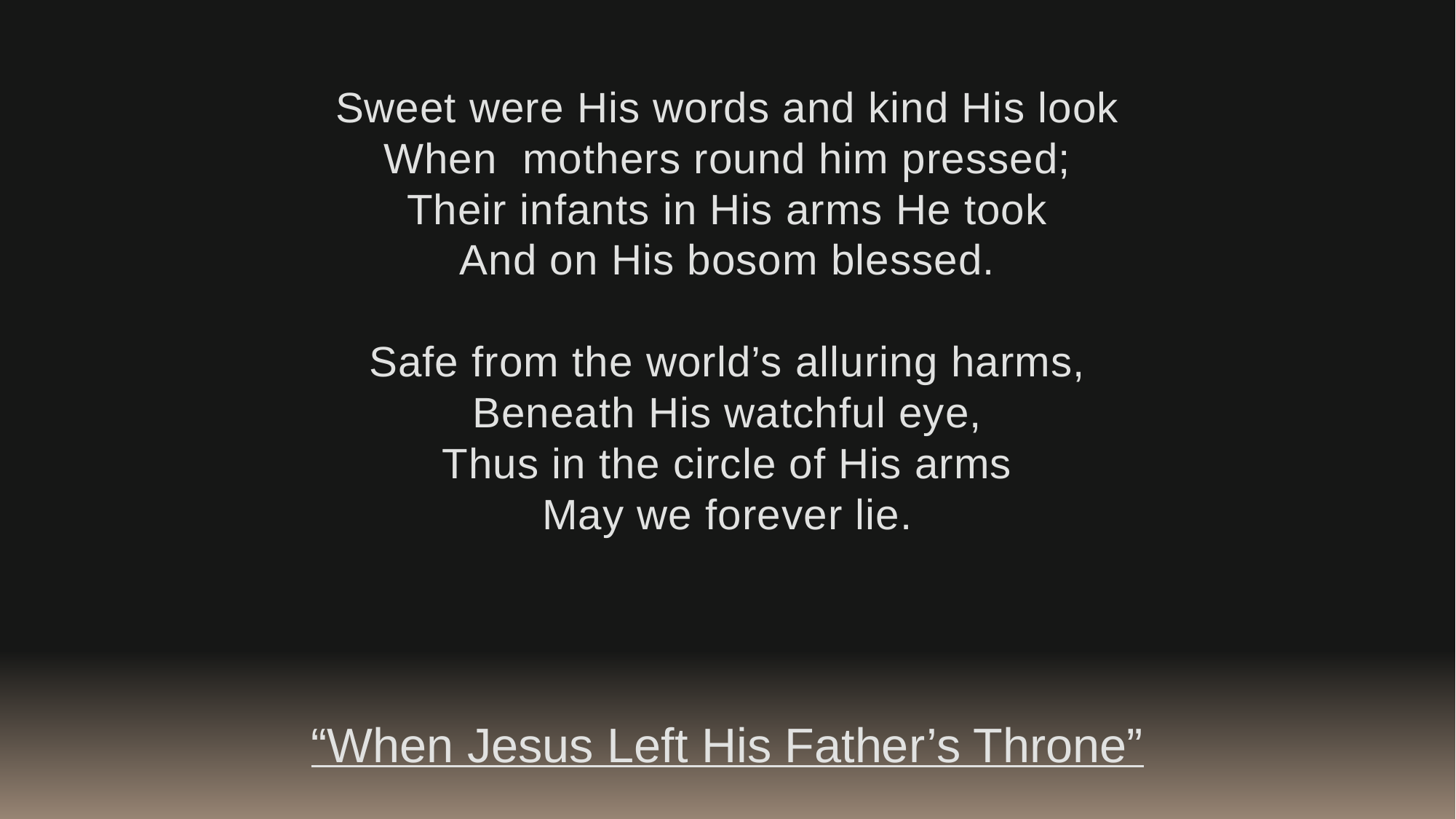

Sweet were His words and kind His look
When  mothers round him pressed;
Their infants in His arms He took
And on His bosom blessed.

Safe from the world’s alluring harms,
Beneath His watchful eye,
Thus in the circle of His arms
May we forever lie.

“When Jesus Left His Father’s Throne”